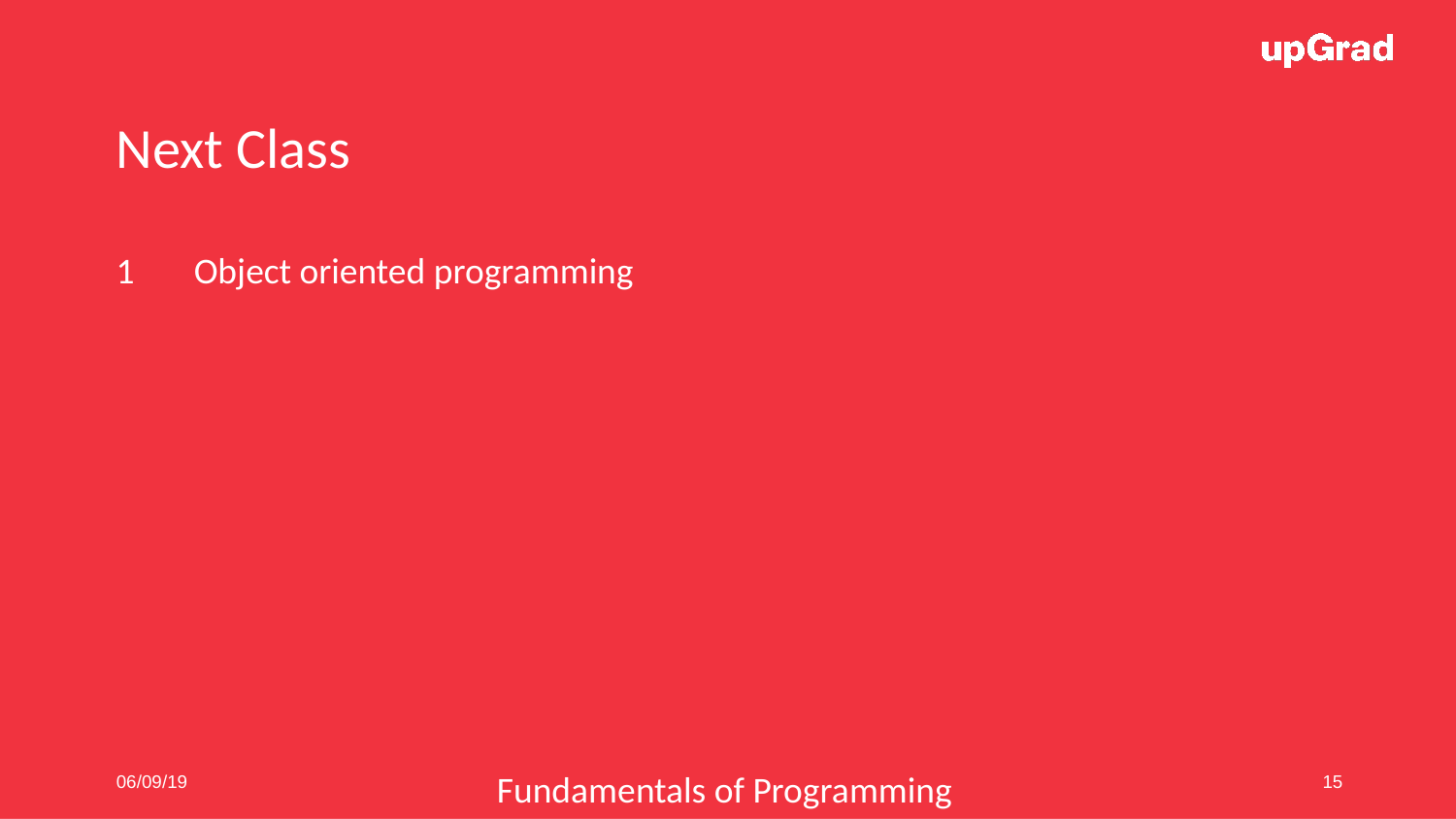

Next Class
1
Object oriented programming
06/09/19
15
Fundamentals of Programming